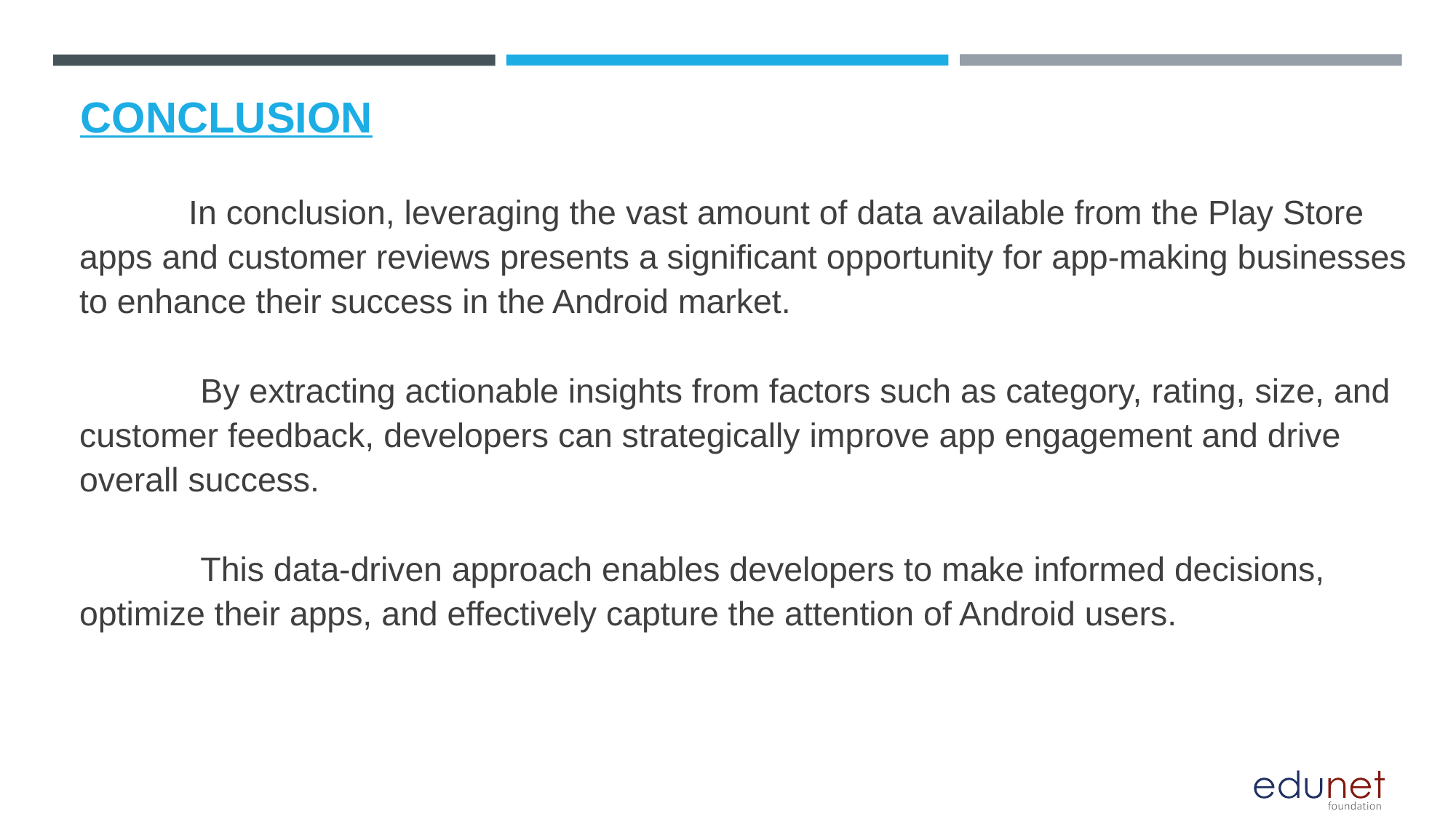

# CONCLUSION
                In conclusion, leveraging the vast amount of data available from the Play Store apps and customer reviews presents a significant opportunity for app-making businesses to enhance their success in the Android market.

               By extracting actionable insights from factors such as category, rating, size, and customer feedback, developers can strategically improve app engagement and drive overall success.

               This data-driven approach enables developers to make informed decisions, optimize their apps, and effectively capture the attention of Android users.